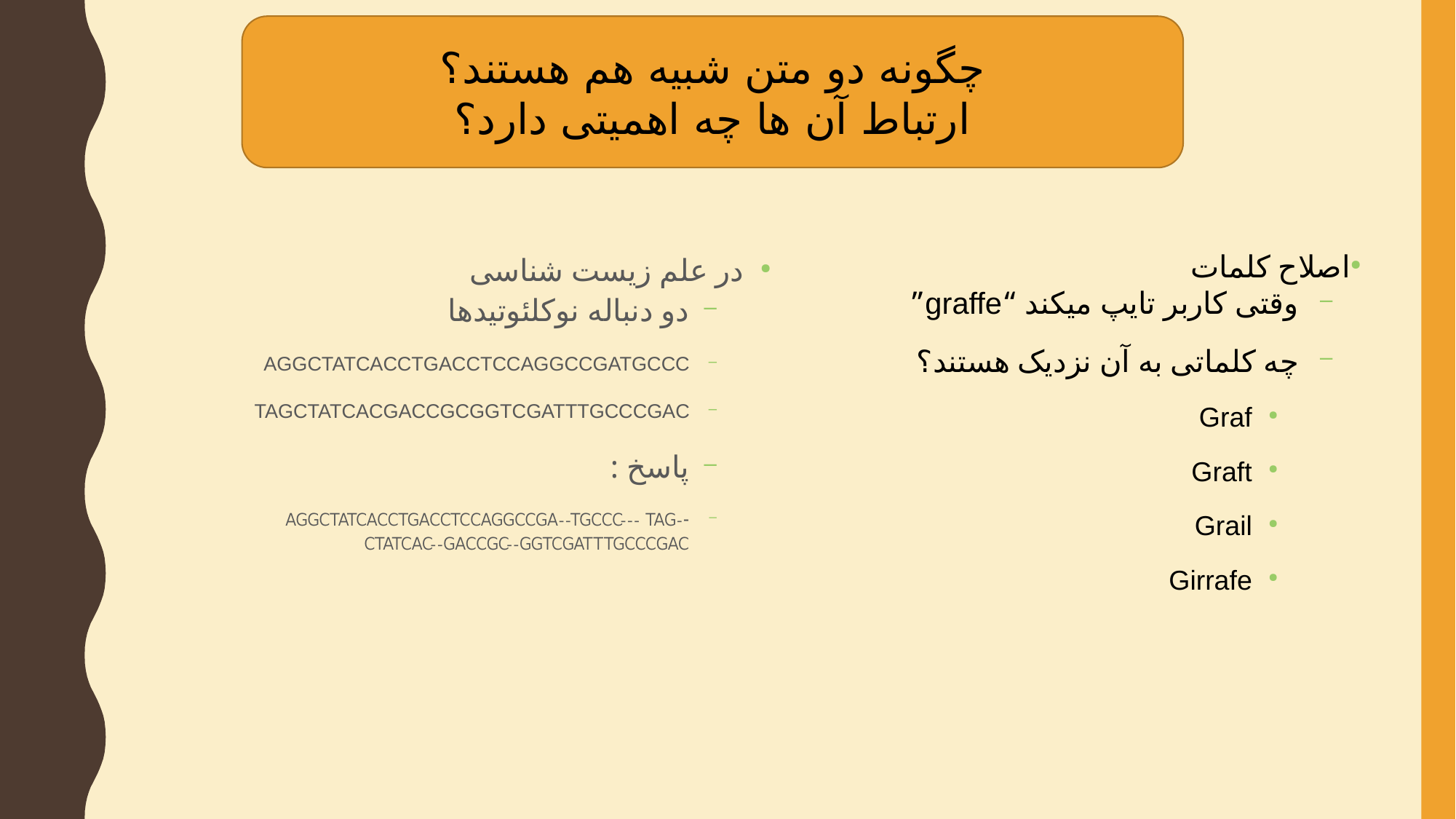

چگونه دو متن شبیه هم هستند؟
ارتباط آن ها چه اهمیتی دارد؟
در علم زیست شناسی
دو دنباله نوکلئوتیدها
AGGCTATCACCTGACCTCCAGGCCGATGCCC
TAGCTATCACGACCGCGGTCGATTTGCCCGAC
پاسخ :
-AGGCTATCACCTGACCTCCAGGCCGA--TGCCC--- TAG-CTATCAC--GACCGC--GGTCGATTTGCCCGAC
اصلاح کلمات
 وقتی کاربر تایپ میکند “graffe”
 چه کلماتی به آن نزدیک هستند؟
Graf
Graft
Grail
Girrafe